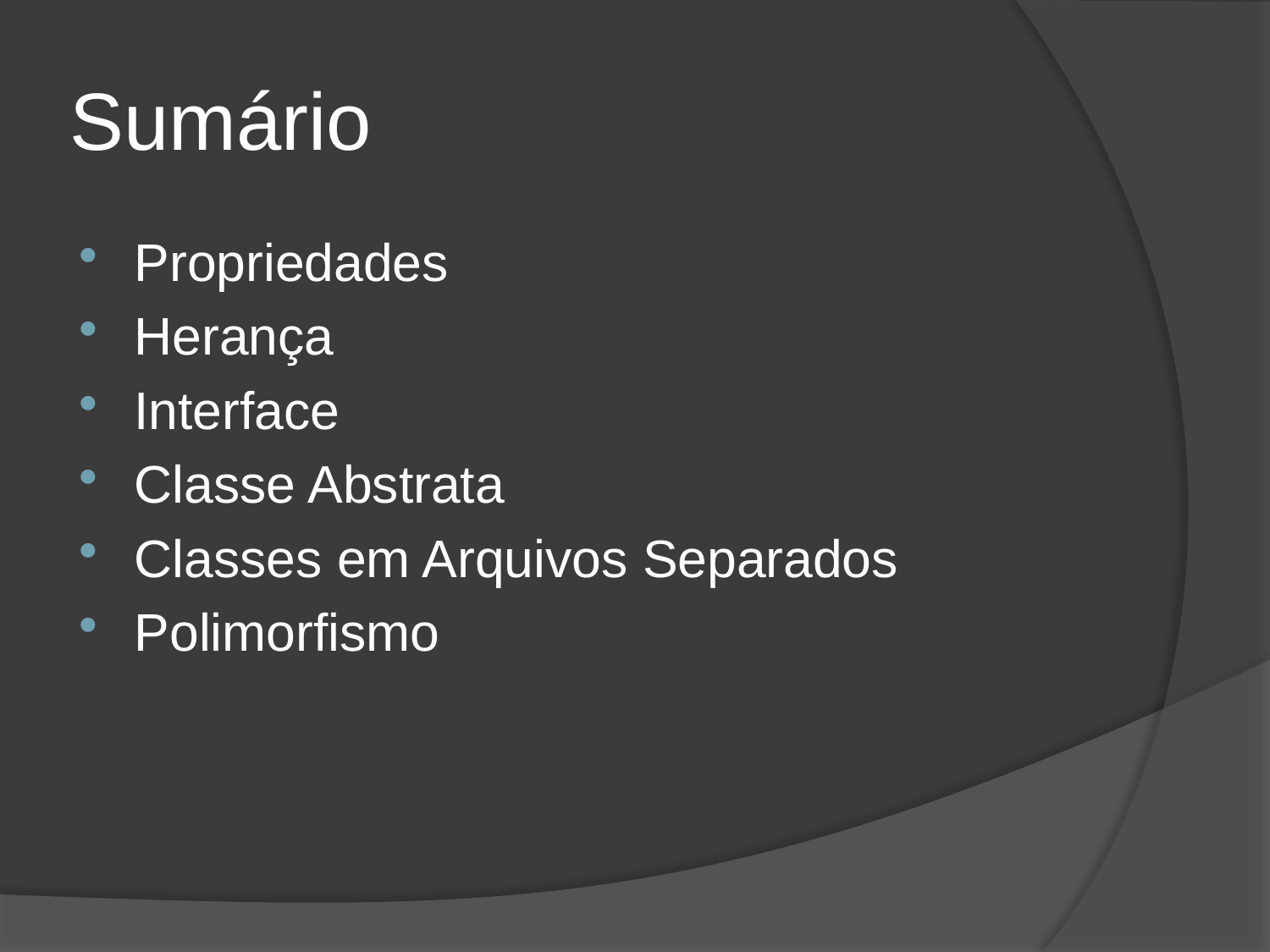

# Sumário
Propriedades
Herança
Interface
Classe Abstrata
Classes em Arquivos Separados
Polimorfismo